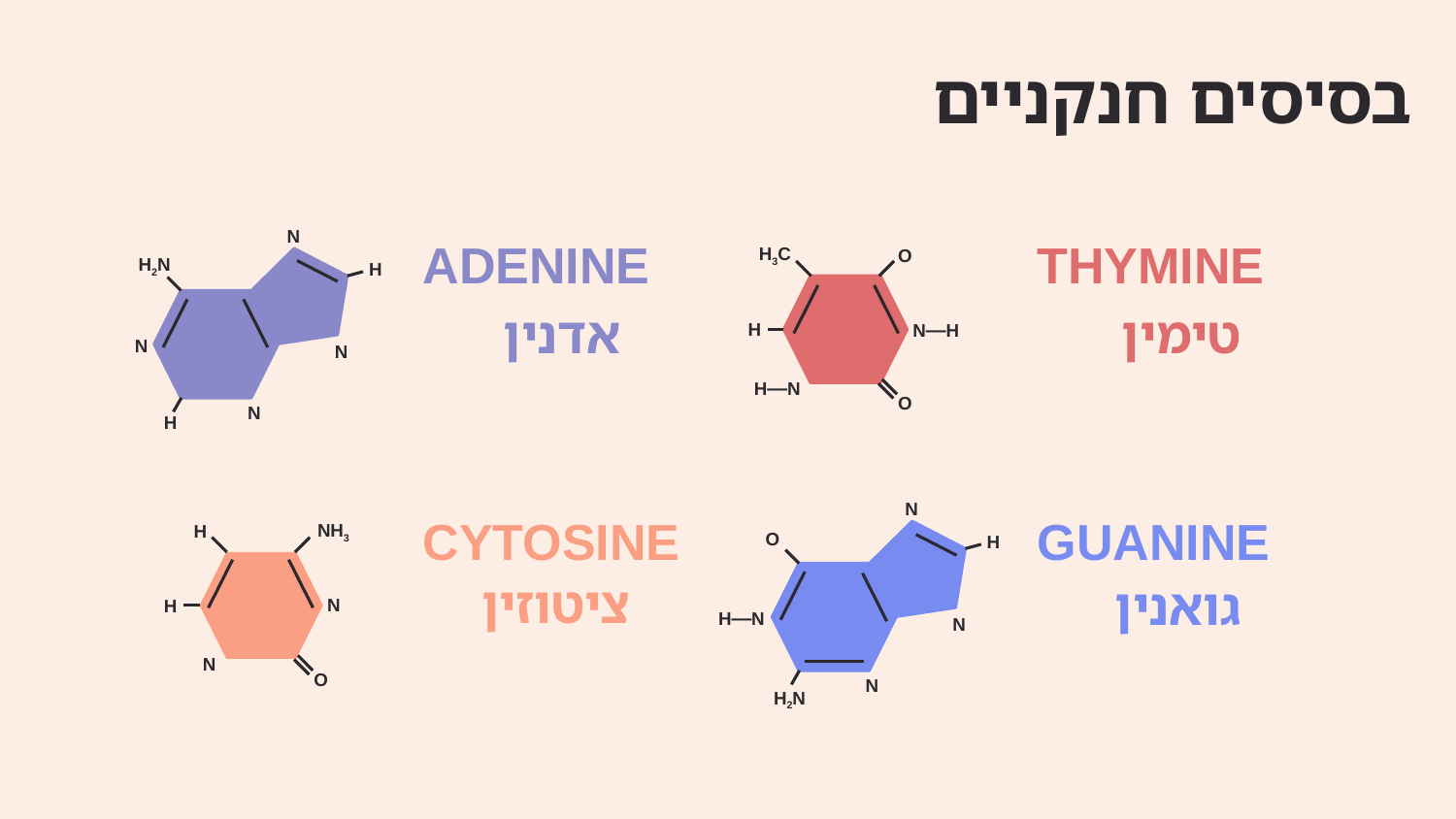

בסיסים חנקניים
N

H2N
H
N
N
N
H
ADENINE
THYMINE
O
H3C

N—H
H
H—N
O
אדנין
טימין
N

O
H
H—N
N
N
H2N
CYTOSINE
GUANINE
H
NH3

N
H
N
O
ציטוזין
גואנין